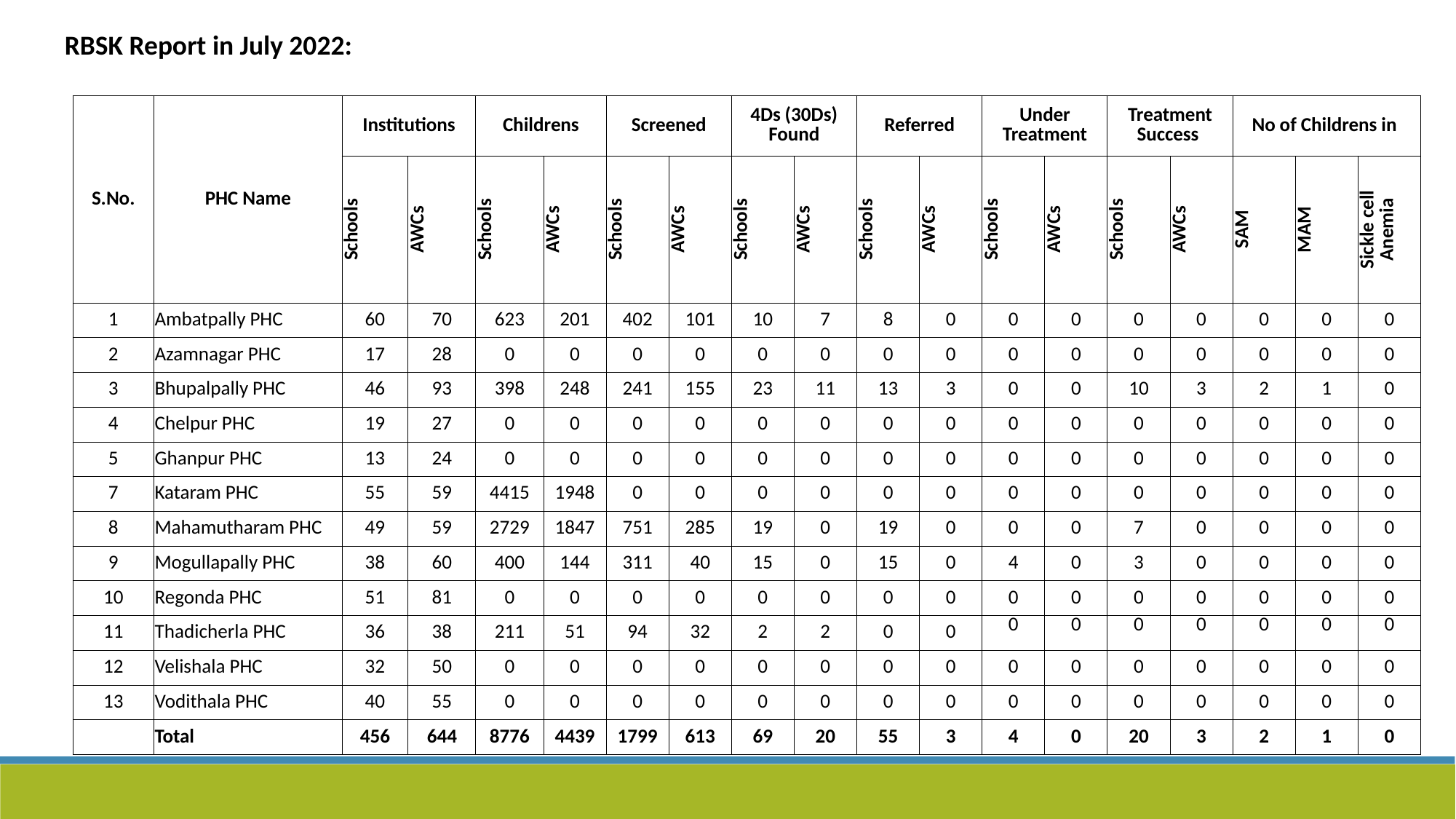

RBSK Report in July 2022:
| S.No. | PHC Name | Institutions |  | Childrens |  | Screened |  | 4Ds (30Ds) Found |  | Referred |  | Under Treatment |  | Treatment Success |  | No of Childrens in |  |  |
| --- | --- | --- | --- | --- | --- | --- | --- | --- | --- | --- | --- | --- | --- | --- | --- | --- | --- | --- |
|  |  | Schools | AWCs | Schools | AWCs | Schools | AWCs | Schools | AWCs | Schools | AWCs | Schools | AWCs | Schools | AWCs | SAM | MAM | Sickle cell Anemia |
| 1 | Ambatpally PHC | 60 | 70 | 623 | 201 | 402 | 101 | 10 | 7 | 8 | 0 | 0 | 0 | 0 | 0 | 0 | 0 | 0 |
| 2 | Azamnagar PHC | 17 | 28 | 0 | 0 | 0 | 0 | 0 | 0 | 0 | 0 | 0 | 0 | 0 | 0 | 0 | 0 | 0 |
| 3 | Bhupalpally PHC | 46 | 93 | 398 | 248 | 241 | 155 | 23 | 11 | 13 | 3 | 0 | 0 | 10 | 3 | 2 | 1 | 0 |
| 4 | Chelpur PHC | 19 | 27 | 0 | 0 | 0 | 0 | 0 | 0 | 0 | 0 | 0 | 0 | 0 | 0 | 0 | 0 | 0 |
| 5 | Ghanpur PHC | 13 | 24 | 0 | 0 | 0 | 0 | 0 | 0 | 0 | 0 | 0 | 0 | 0 | 0 | 0 | 0 | 0 |
| 7 | Kataram PHC | 55 | 59 | 4415 | 1948 | 0 | 0 | 0 | 0 | 0 | 0 | 0 | 0 | 0 | 0 | 0 | 0 | 0 |
| 8 | Mahamutharam PHC | 49 | 59 | 2729 | 1847 | 751 | 285 | 19 | 0 | 19 | 0 | 0 | 0 | 7 | 0 | 0 | 0 | 0 |
| 9 | Mogullapally PHC | 38 | 60 | 400 | 144 | 311 | 40 | 15 | 0 | 15 | 0 | 4 | 0 | 3 | 0 | 0 | 0 | 0 |
| 10 | Regonda PHC | 51 | 81 | 0 | 0 | 0 | 0 | 0 | 0 | 0 | 0 | 0 | 0 | 0 | 0 | 0 | 0 | 0 |
| 11 | Thadicherla PHC | 36 | 38 | 211 | 51 | 94 | 32 | 2 | 2 | 0 | 0 | 0 | 0 | 0 | 0 | 0 | 0 | 0 |
| 12 | Velishala PHC | 32 | 50 | 0 | 0 | 0 | 0 | 0 | 0 | 0 | 0 | 0 | 0 | 0 | 0 | 0 | 0 | 0 |
| 13 | Vodithala PHC | 40 | 55 | 0 | 0 | 0 | 0 | 0 | 0 | 0 | 0 | 0 | 0 | 0 | 0 | 0 | 0 | 0 |
|  | Total | 456 | 644 | 8776 | 4439 | 1799 | 613 | 69 | 20 | 55 | 3 | 4 | 0 | 20 | 3 | 2 | 1 | 0 |